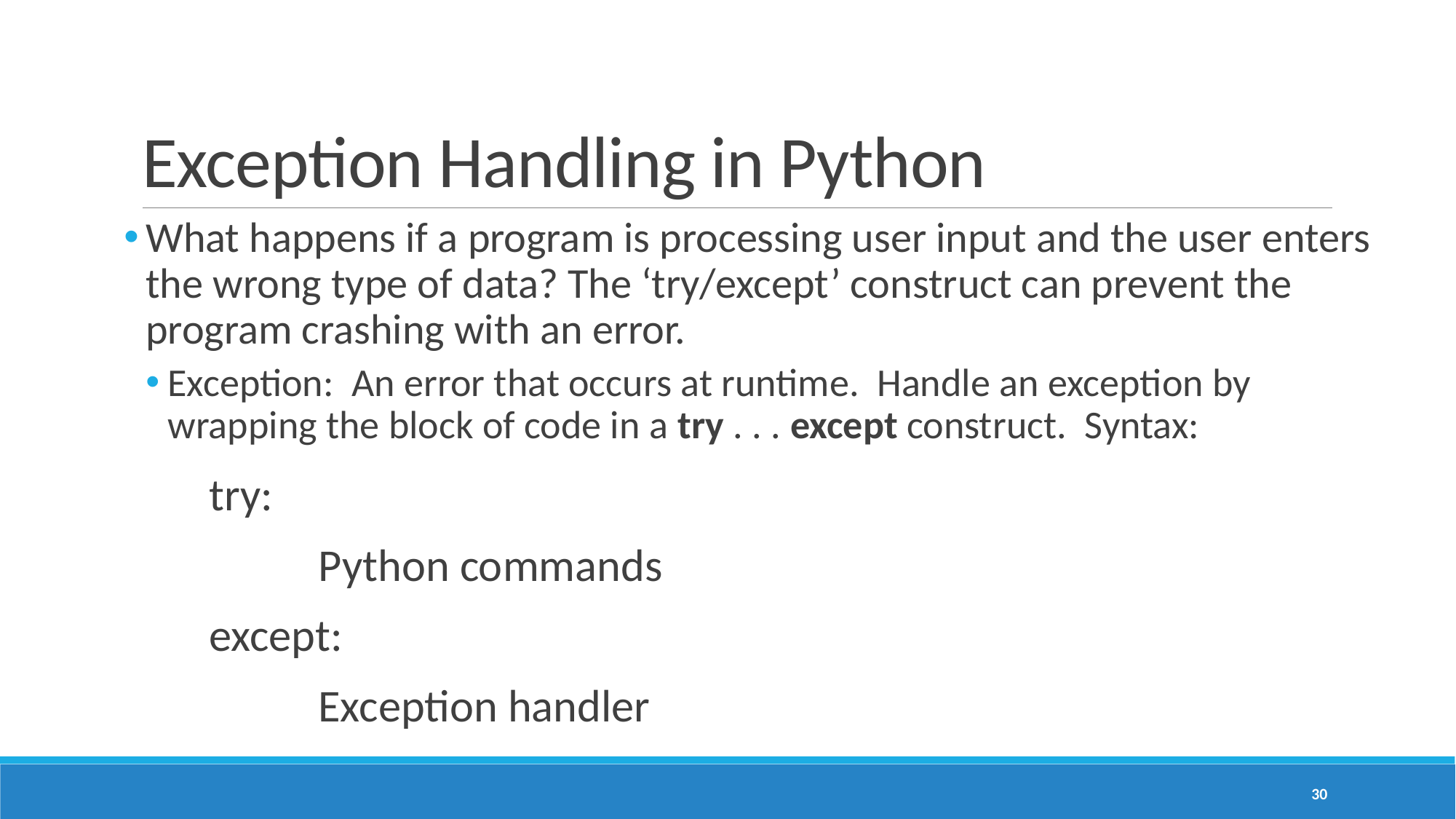

# Exception Handling in Python
What happens if a program is processing user input and the user enters the wrong type of data? The ‘try/except’ construct can prevent the program crashing with an error.
Exception:  An error that occurs at runtime.  Handle an exception by wrapping the block of code in a try . . . except construct.  Syntax:
	try:
  		Python commands
	except:
		Exception handler

30